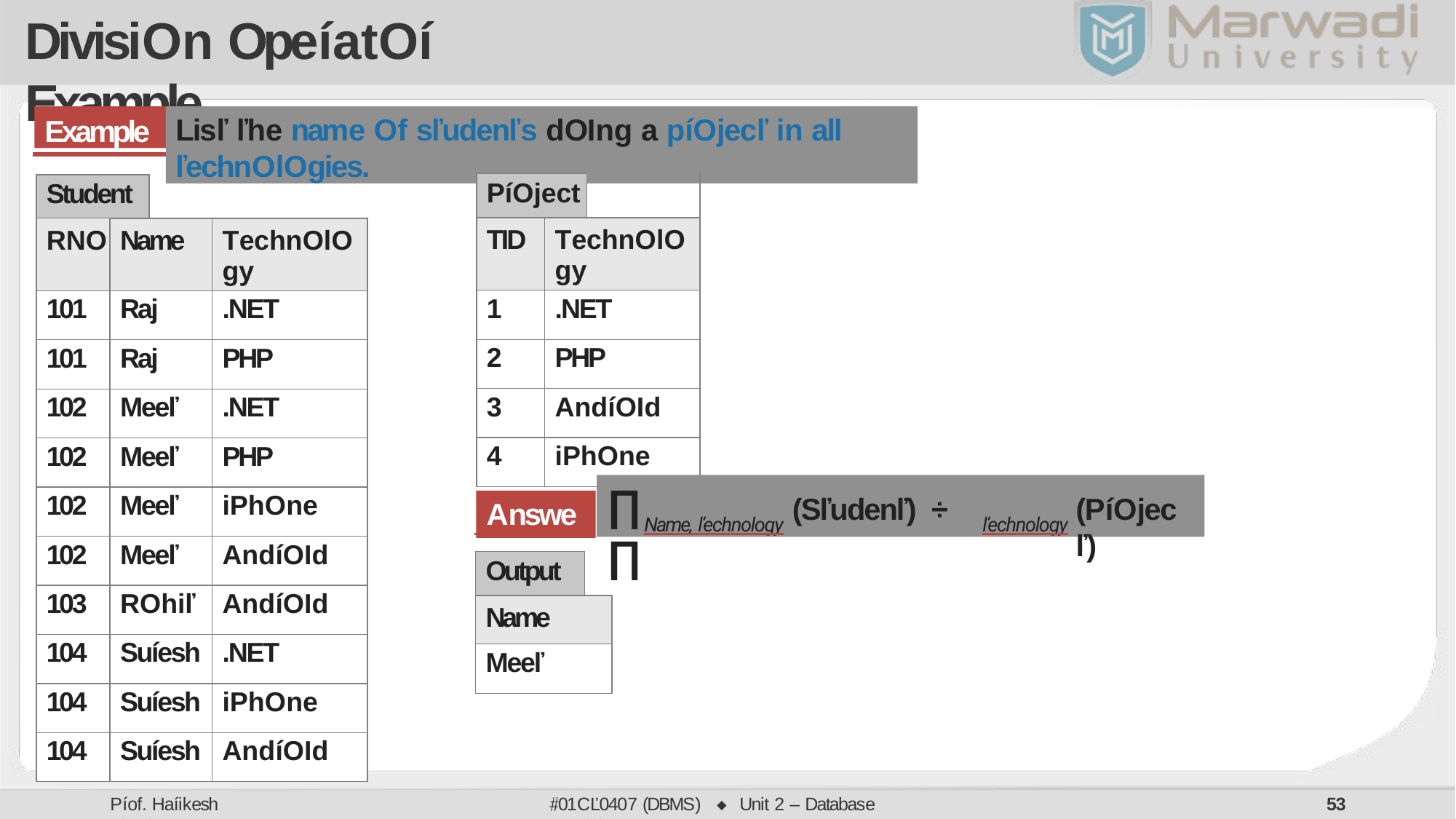

# Division Opeíatoí Example
Example
Lisľ ľhe name of sľudenľs doing a píojecľ in all ľechnologies.

| Píoject |  |  |
| --- | --- | --- |
| TID | Technology |  |
| 1 | .NET |  |
| 2 | PHP |  |
| 3 | Andíoid |  |
| 4 | iPhone |  |
| Student |  |  |  |
| --- | --- | --- | --- |
| RNo | Name |  | Technology |
| 101 | Raj |  | .NET |
| 101 | Raj |  | PHP |
| 102 | Meeľ |  | .NET |
| 102 | Meeľ |  | PHP |
| 102 | Meeľ |  | iPhone |
| 102 | Meeľ |  | Andíoid |
| 103 | Rohiľ |  | Andíoid |
| 104 | Suíesh |  | .NET |
| 104 | Suíesh |  | iPhone |
| 104 | Suíesh |  | Andíoid |

∏	(Sľudenľ) ÷ ∏
(Píojecľ)

Answeí
 	Name, ľechnology	ľechnology
| Output |  |
| --- | --- |
| Name |  |
| Meeľ |  |
01CĽ0407 (DBMS)   ⬥  Unit 2 – Database Models
Píof. Haíikesh Chauhan
53